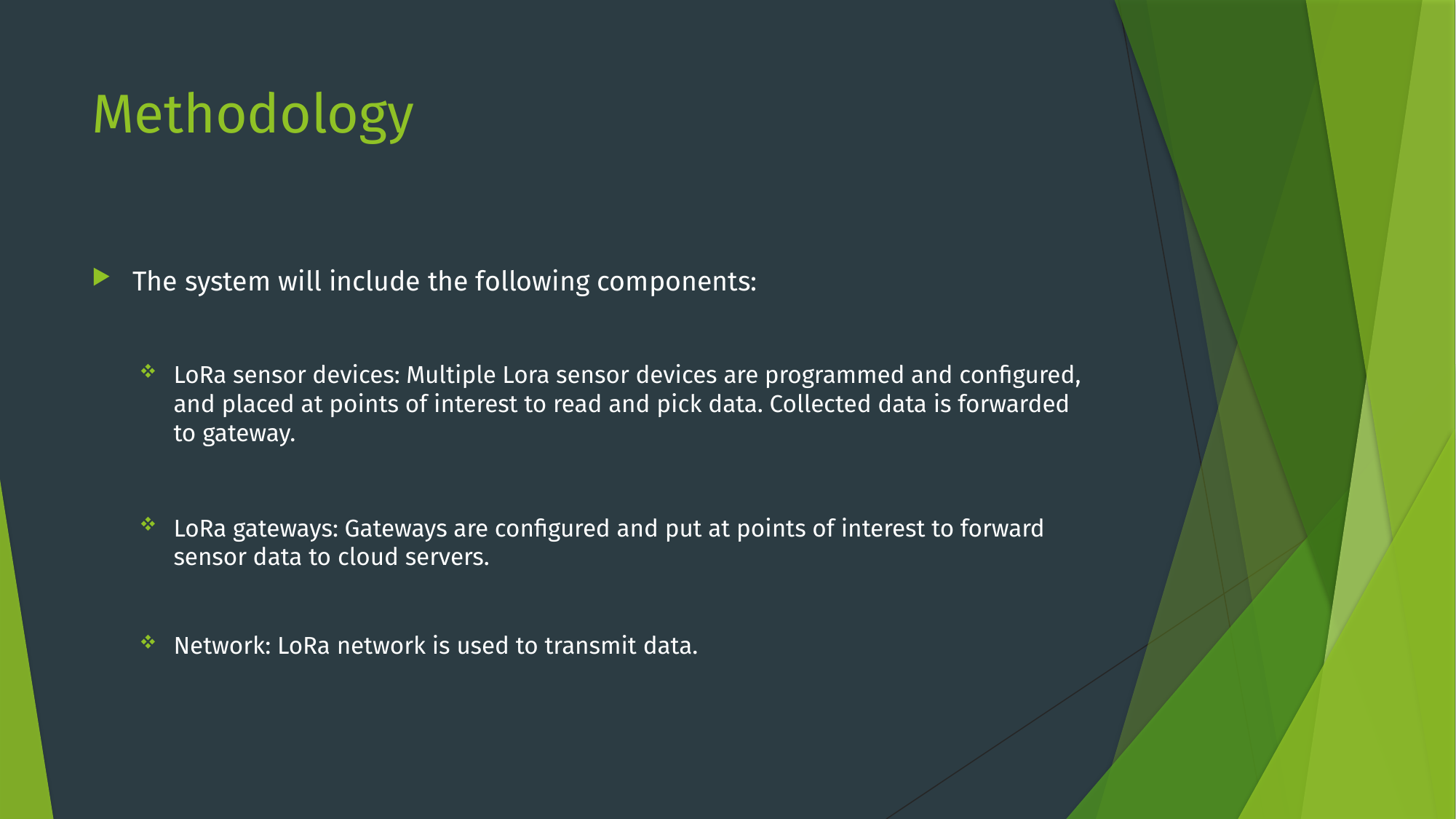

# Methodology
The system will include the following components:

LoRa sensor devices: Multiple Lora sensor devices are programmed and configured, and placed at points of interest to read and pick data. Collected data is forwarded to gateway.

LoRa gateways: Gateways are configured and put at points of interest to forward sensor data to cloud servers.

Network: LoRa network is used to transmit data.